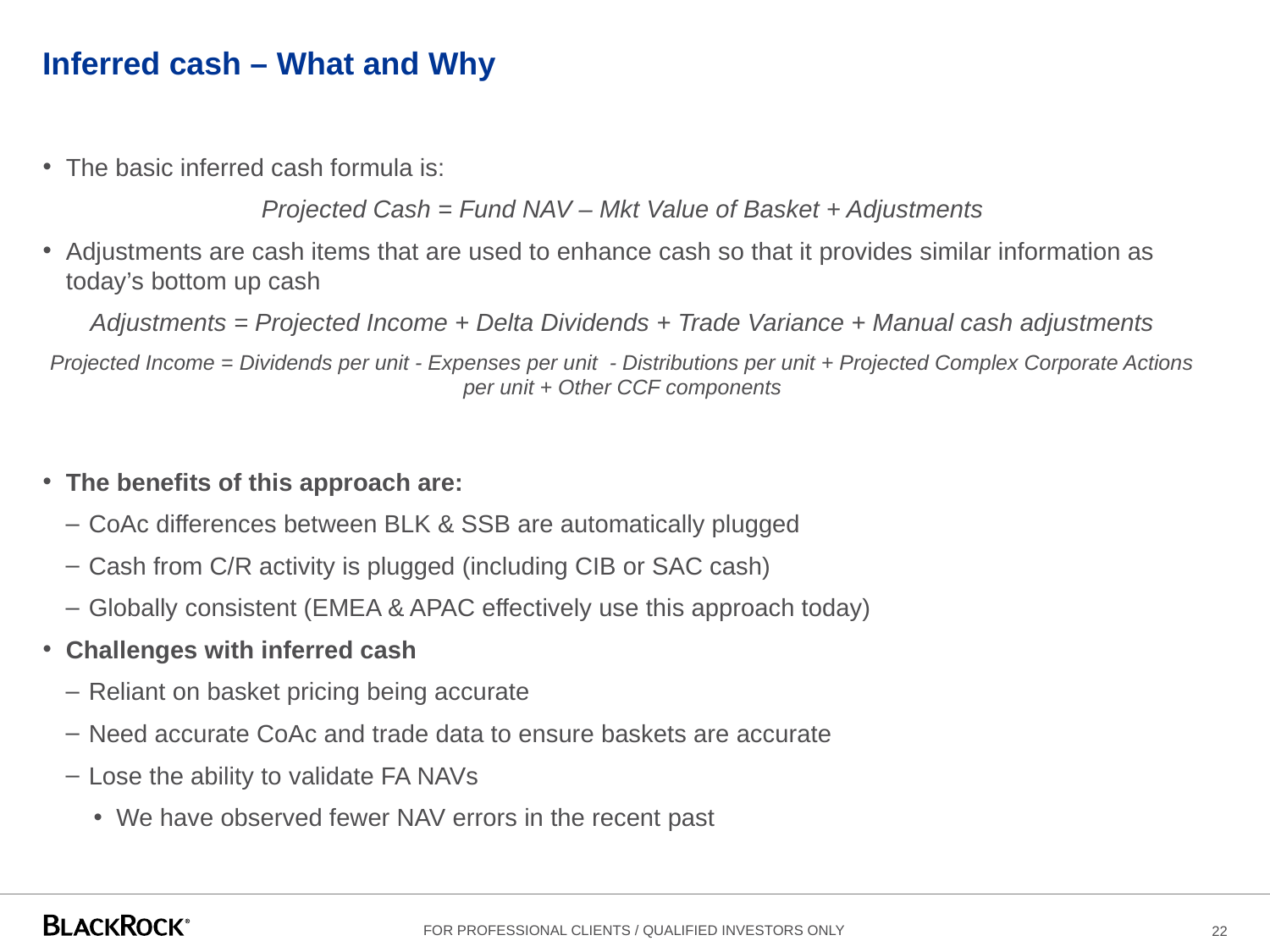

# Inferred cash – What and Why
The basic inferred cash formula is:
Projected Cash = Fund NAV – Mkt Value of Basket + Adjustments
Adjustments are cash items that are used to enhance cash so that it provides similar information as today’s bottom up cash
Adjustments = Projected Income + Delta Dividends + Trade Variance + Manual cash adjustments
Projected Income = Dividends per unit - Expenses per unit  - Distributions per unit + Projected Complex Corporate Actions per unit + Other CCF components

The benefits of this approach are:
CoAc differences between BLK & SSB are automatically plugged
Cash from C/R activity is plugged (including CIB or SAC cash)
Globally consistent (EMEA & APAC effectively use this approach today)
Challenges with inferred cash
Reliant on basket pricing being accurate
Need accurate CoAc and trade data to ensure baskets are accurate
Lose the ability to validate FA NAVs
We have observed fewer NAV errors in the recent past

22
For professional clients / qualified investors only